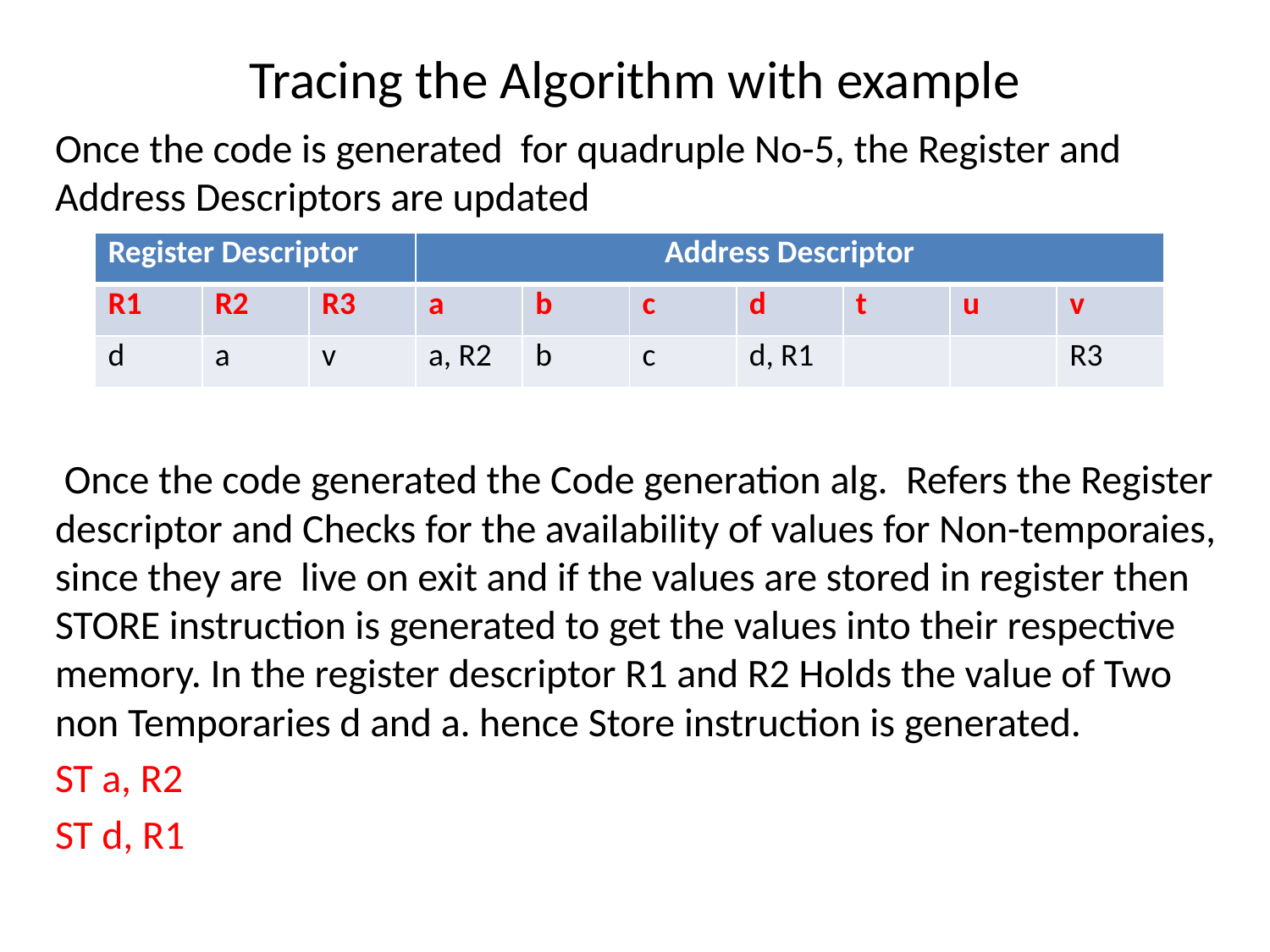

# Tracing the Algorithm with example
Once the code is generated  for quadruple No-5, the Register and Address Descriptors are updated

 Once the code generated the Code generation alg.  Refers the Register descriptor and Checks for the availability of values for Non-temporaies, since they are  live on exit and if the values are stored in register then STORE instruction is generated to get the values into their respective memory. In the register descriptor R1 and R2 Holds the value of Two non Temporaries d and a. hence Store instruction is generated.
ST a, R2
ST d, R1

| Register Descriptor |  |  | Address Descriptor |  |  |  |  |  |  |
| --- | --- | --- | --- | --- | --- | --- | --- | --- | --- |
| R1 | R2 | R3 | a | b | c | d | t | u | v |
| d | a | v | a, R2 | b | c | d, R1 |  |  | R3 |